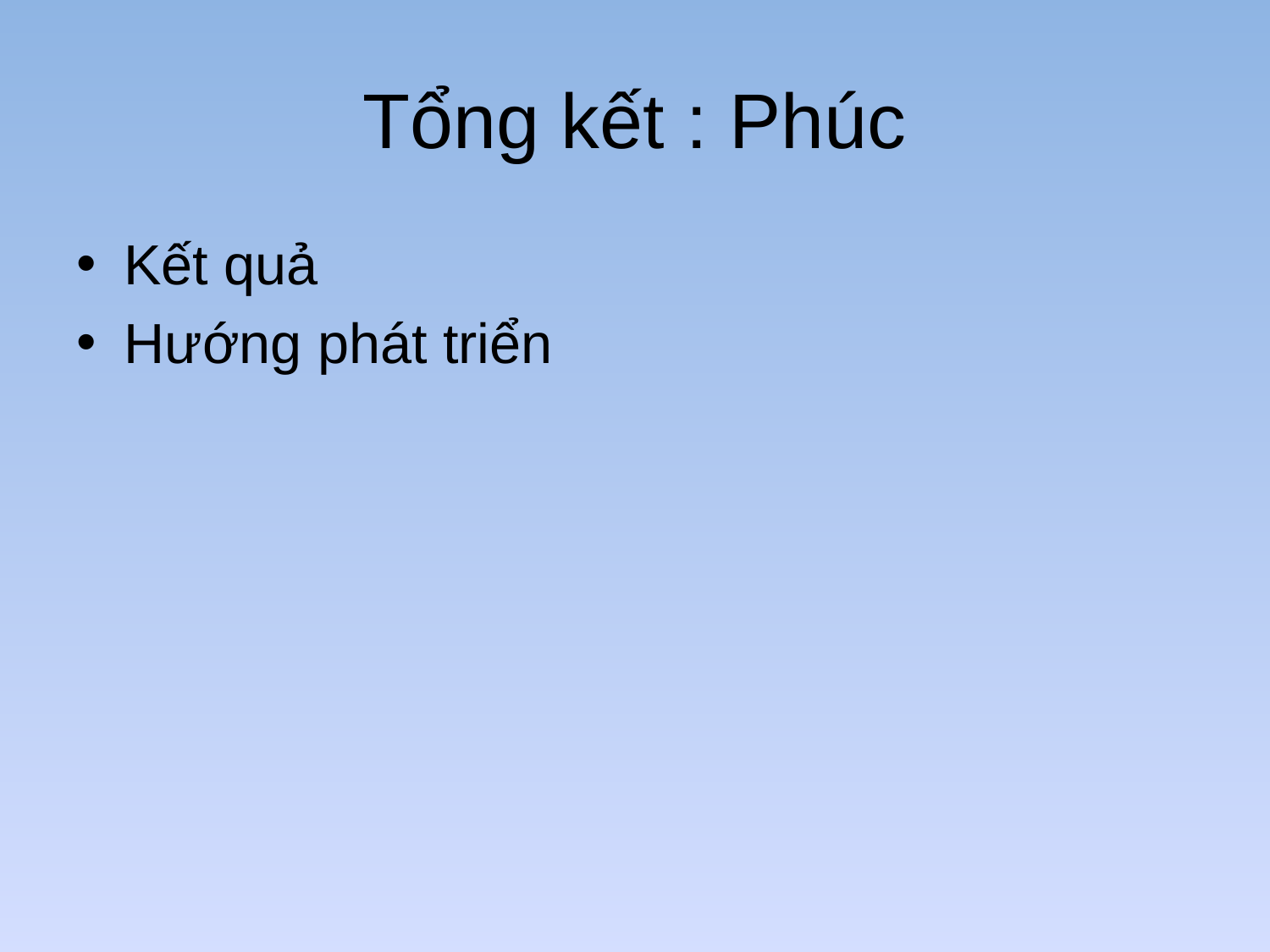

# Tổng kết : Phúc
Kết quả
Hướng phát triển